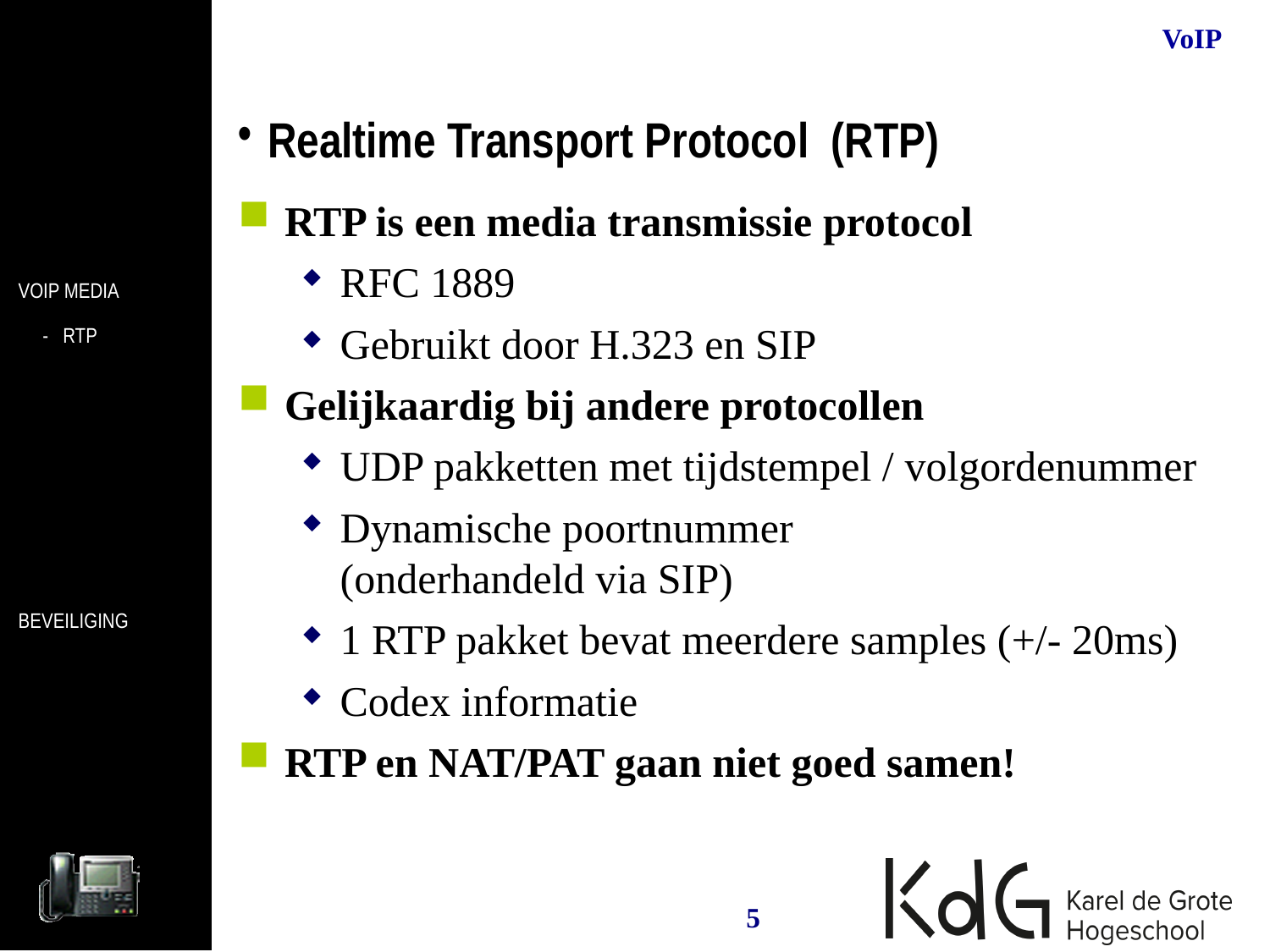

Realtime Transport Protocol  (RTP)
RTP is een media transmissie protocol
RFC 1889
Gebruikt door H.323 en SIP
Gelijkaardig bij andere protocollen
UDP pakketten met tijdstempel / volgordenummer
Dynamische poortnummer
(onderhandeld via SIP)
1 RTP pakket bevat meerdere samples (+/- 20ms)
Codex informatie
RTP en NAT/PAT gaan niet goed samen!